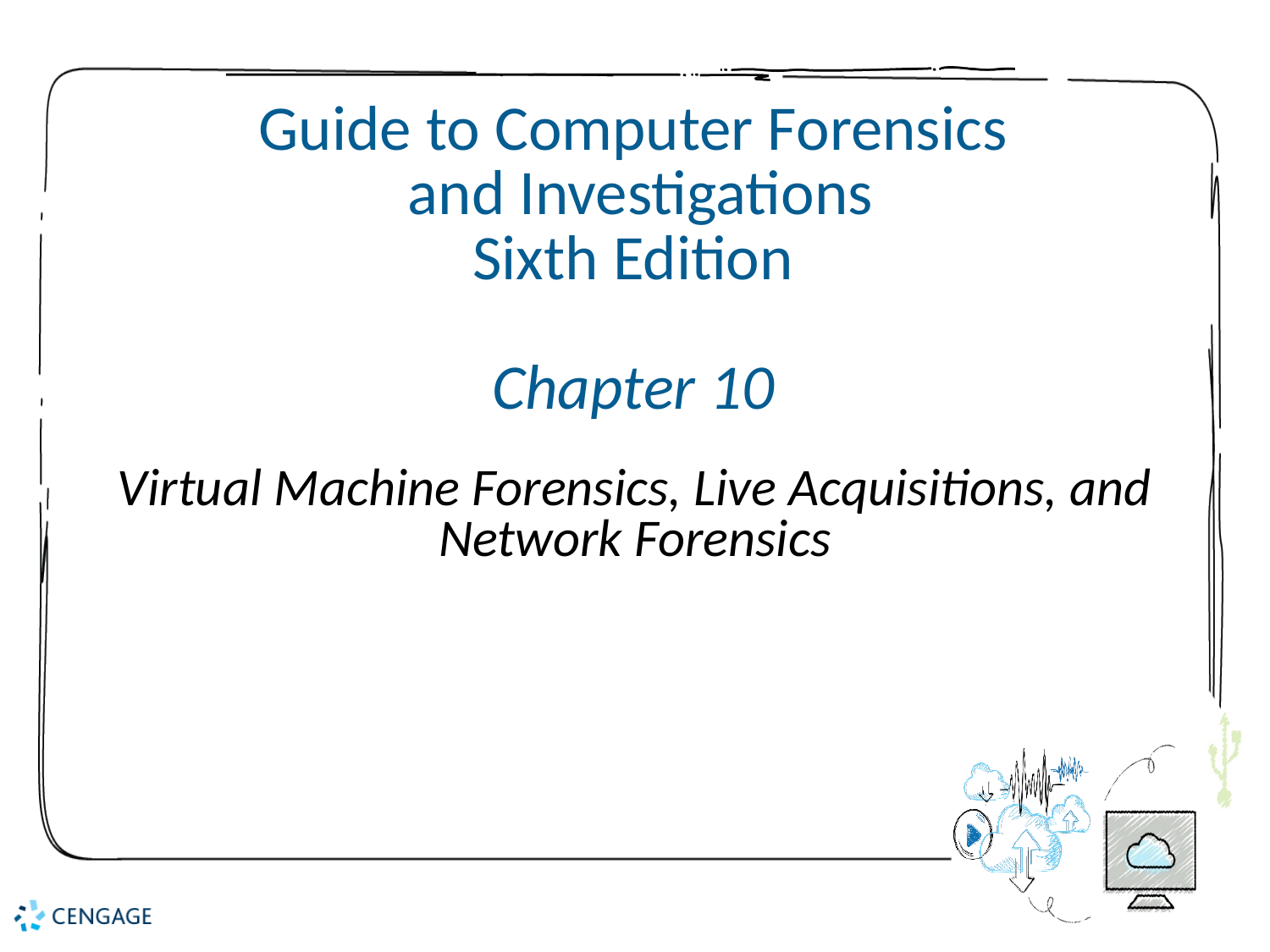

# Guide to Computer Forensics and Investigations Sixth Edition Chapter 10
Virtual Machine Forensics, Live Acquisitions, and Network Forensics